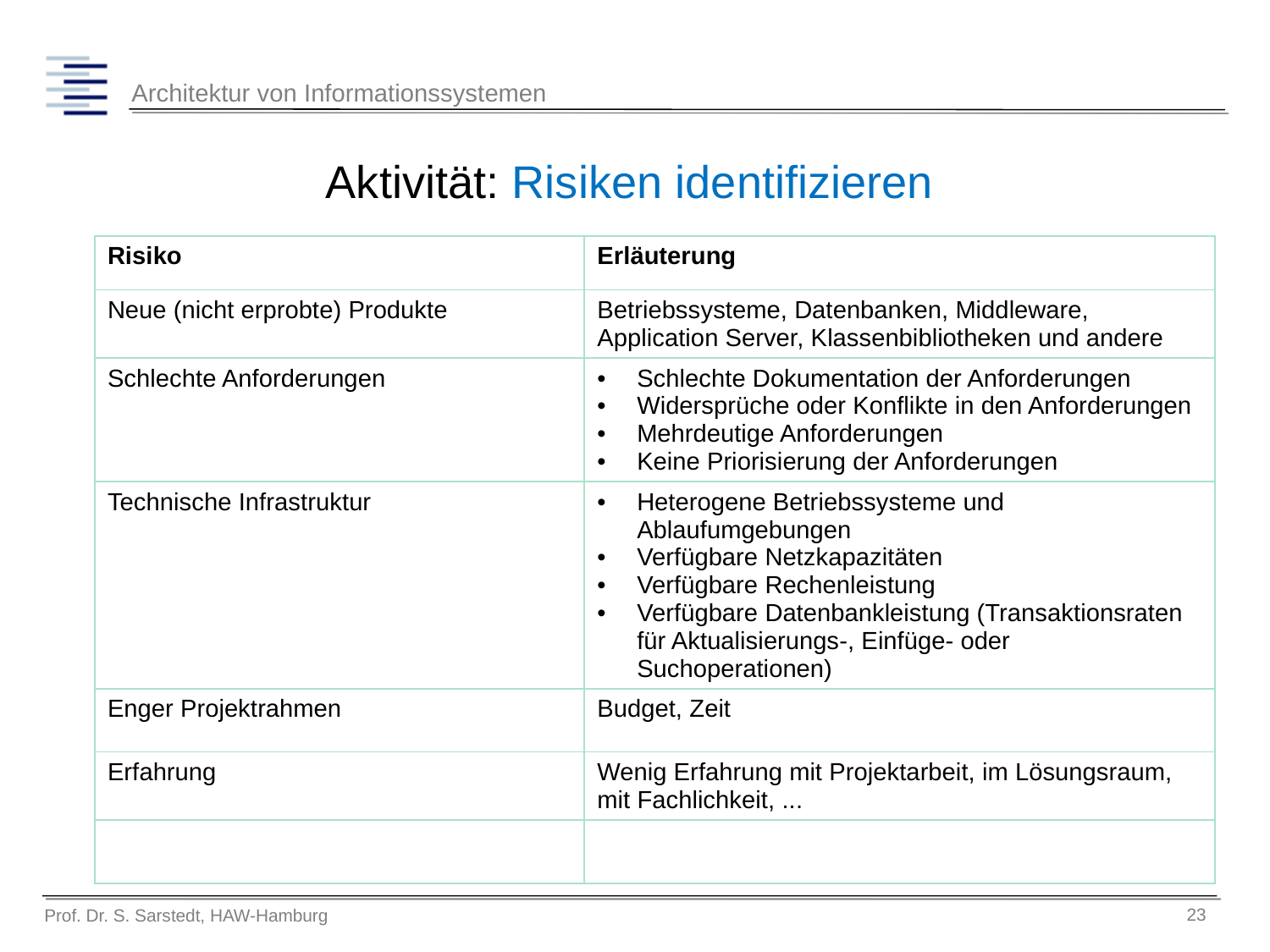

# Aktivität: Risiken identifizieren
| Risiko | Erläuterung |
| --- | --- |
| Neue (nicht erprobte) Produkte | Betriebssysteme, Datenbanken, Middleware, Application Server, Klassenbibliotheken und andere |
| Schlechte Anforderungen | Schlechte Dokumentation der Anforderungen Widersprüche oder Konflikte in den Anforderungen Mehrdeutige Anforderungen Keine Priorisierung der Anforderungen |
| Technische Infrastruktur | Heterogene Betriebssysteme und Ablaufumgebungen Verfügbare Netzkapazitäten Verfügbare Rechenleistung Verfügbare Datenbankleistung (Transaktionsraten für Aktualisierungs-, Einfüge- oder Suchoperationen) |
| Enger Projektrahmen | Budget, Zeit |
| Erfahrung | Wenig Erfahrung mit Projektarbeit, im Lösungsraum, mit Fachlichkeit, ... |
|  |  |